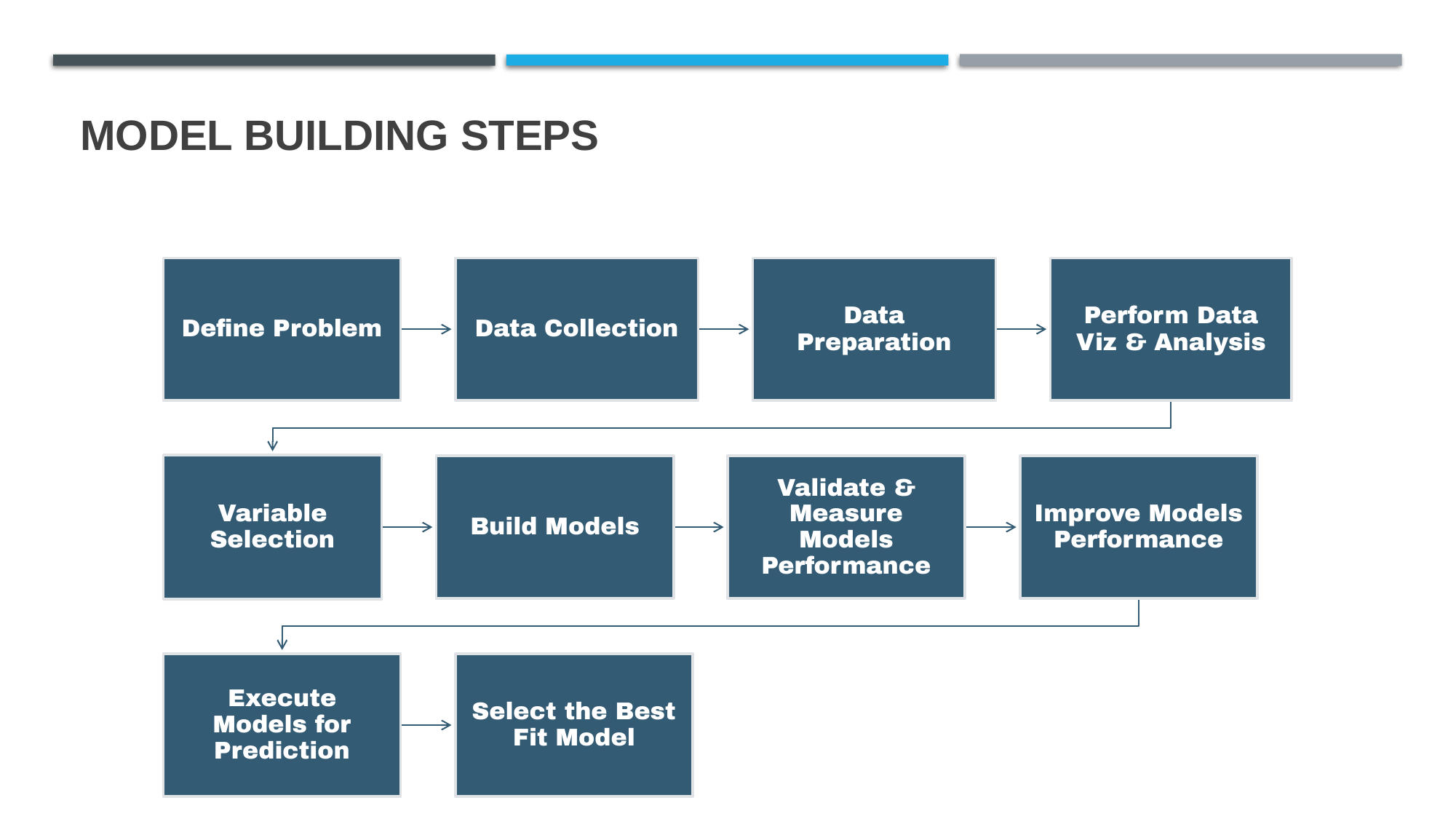

# Model Building steps

Define Problem

Data Collection

Data Preparation

Perform Data Viz & Analysis

Variable Selection

Build Models

Validate & Measure Models Performance

Improve Models Performance

Execute Models for Prediction
Select the Best Fit Model